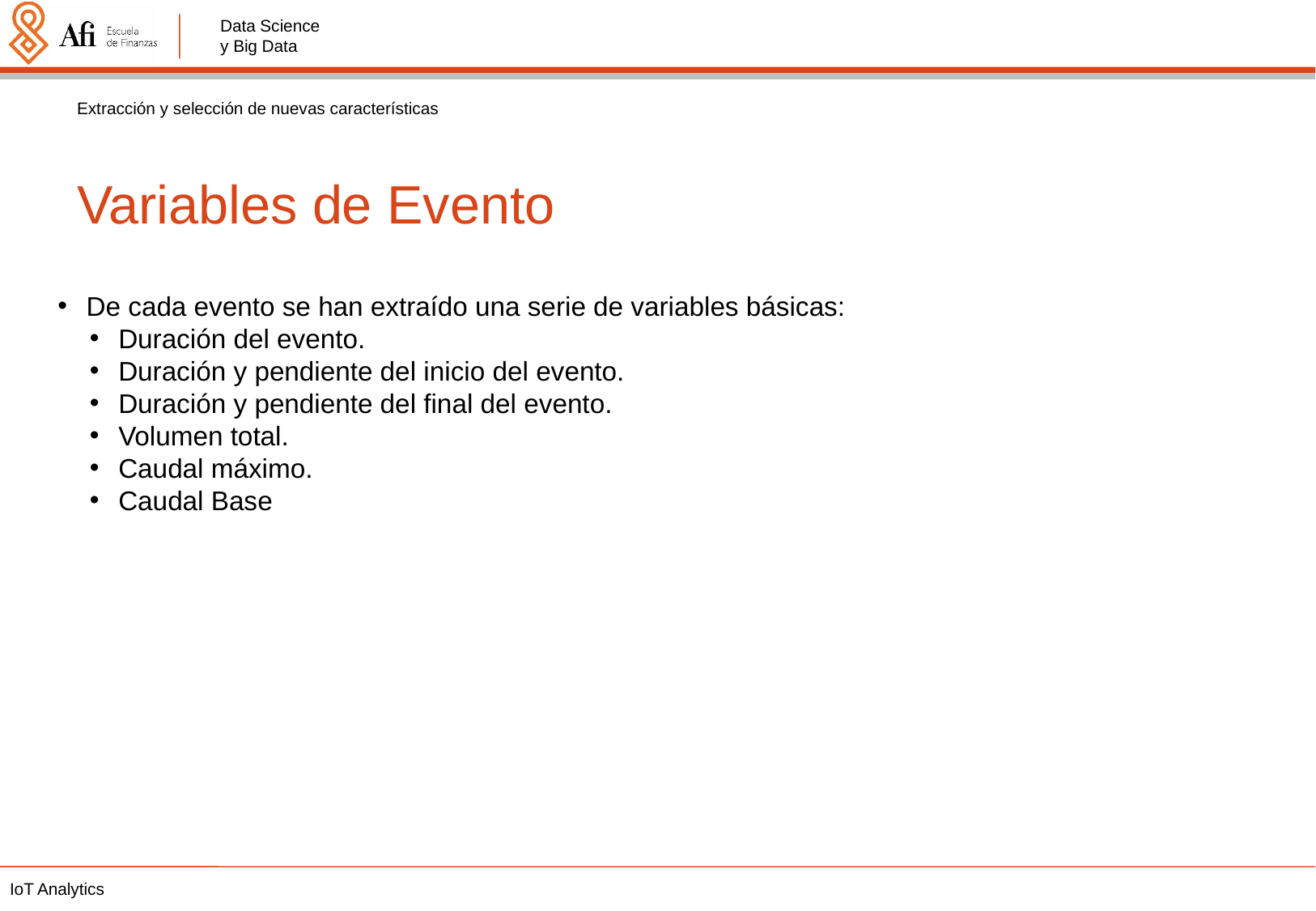

Extracción y selección de nuevas características

Variables de Evento
De cada evento se han extraído una serie de variables básicas:
Duración del evento.
Duración y pendiente del inicio del evento.
Duración y pendiente del final del evento.
Volumen total.
Caudal máximo.
Caudal Base